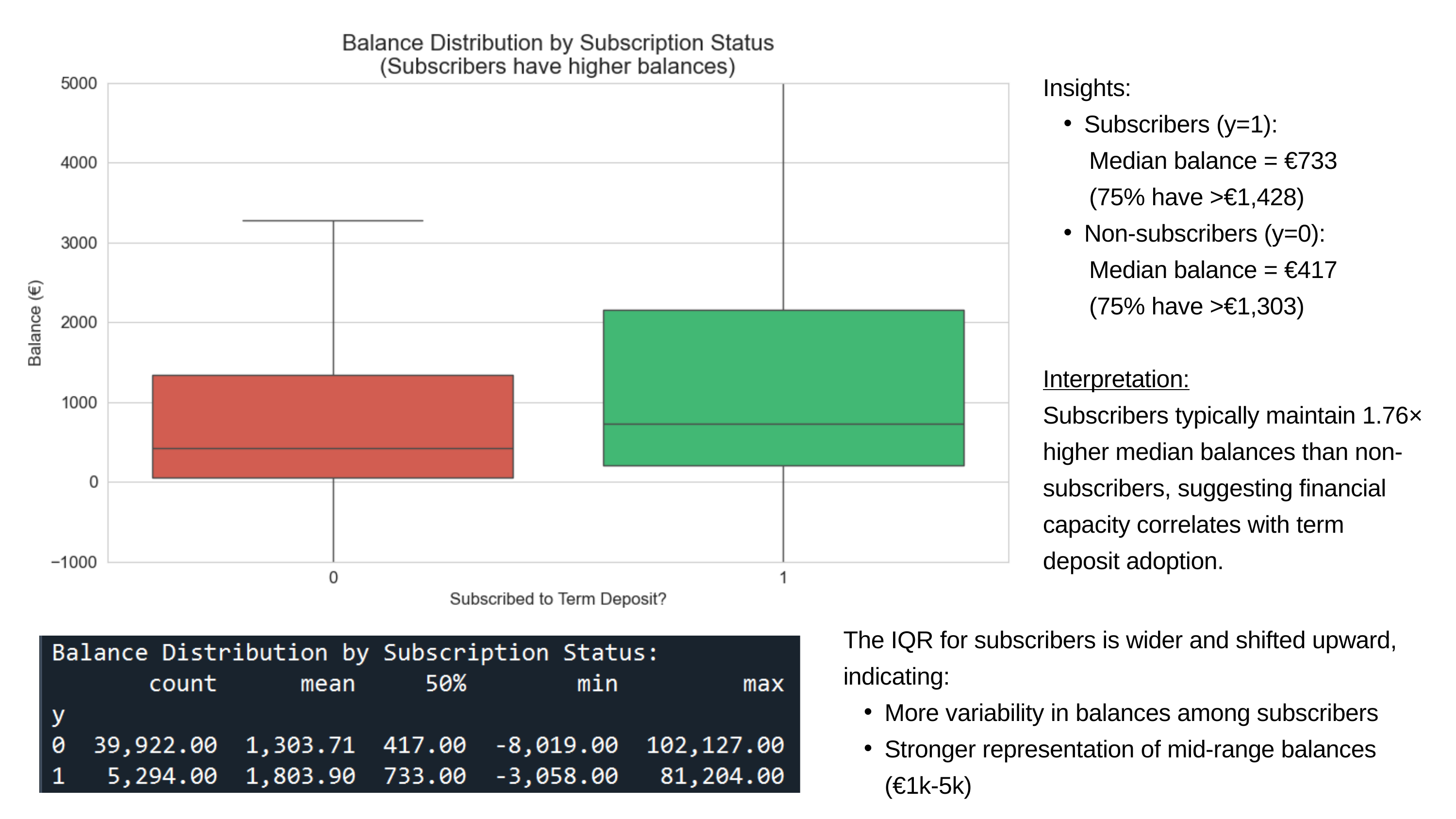

Insights:
Subscribers (y=1):
       Median balance = €733
       (75% have >€1,428)
Non-subscribers (y=0):
       Median balance = €417
       (75% have >€1,303)

Interpretation:
Subscribers typically maintain 1.76× higher median balances than non-subscribers, suggesting financial capacity correlates with term deposit adoption.
The IQR for subscribers is wider and shifted upward, indicating:
More variability in balances among subscribers
Stronger representation of mid-range balances (€1k-5k)